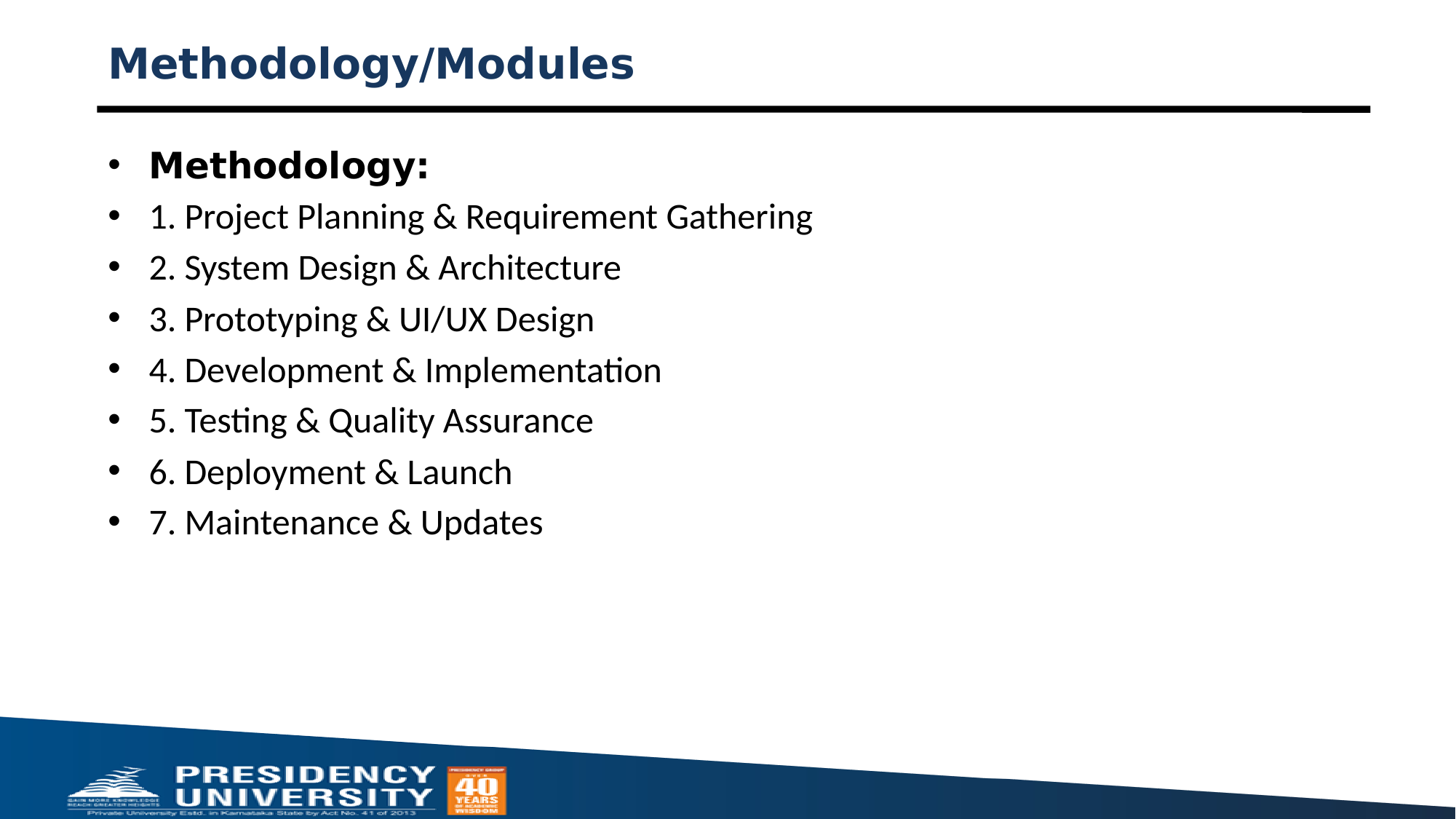

# Methodology/Modules
Methodology:
1. Project Planning & Requirement Gathering
2. System Design & Architecture
3. Prototyping & UI/UX Design
4. Development & Implementation
5. Testing & Quality Assurance
6. Deployment & Launch
7. Maintenance & Updates